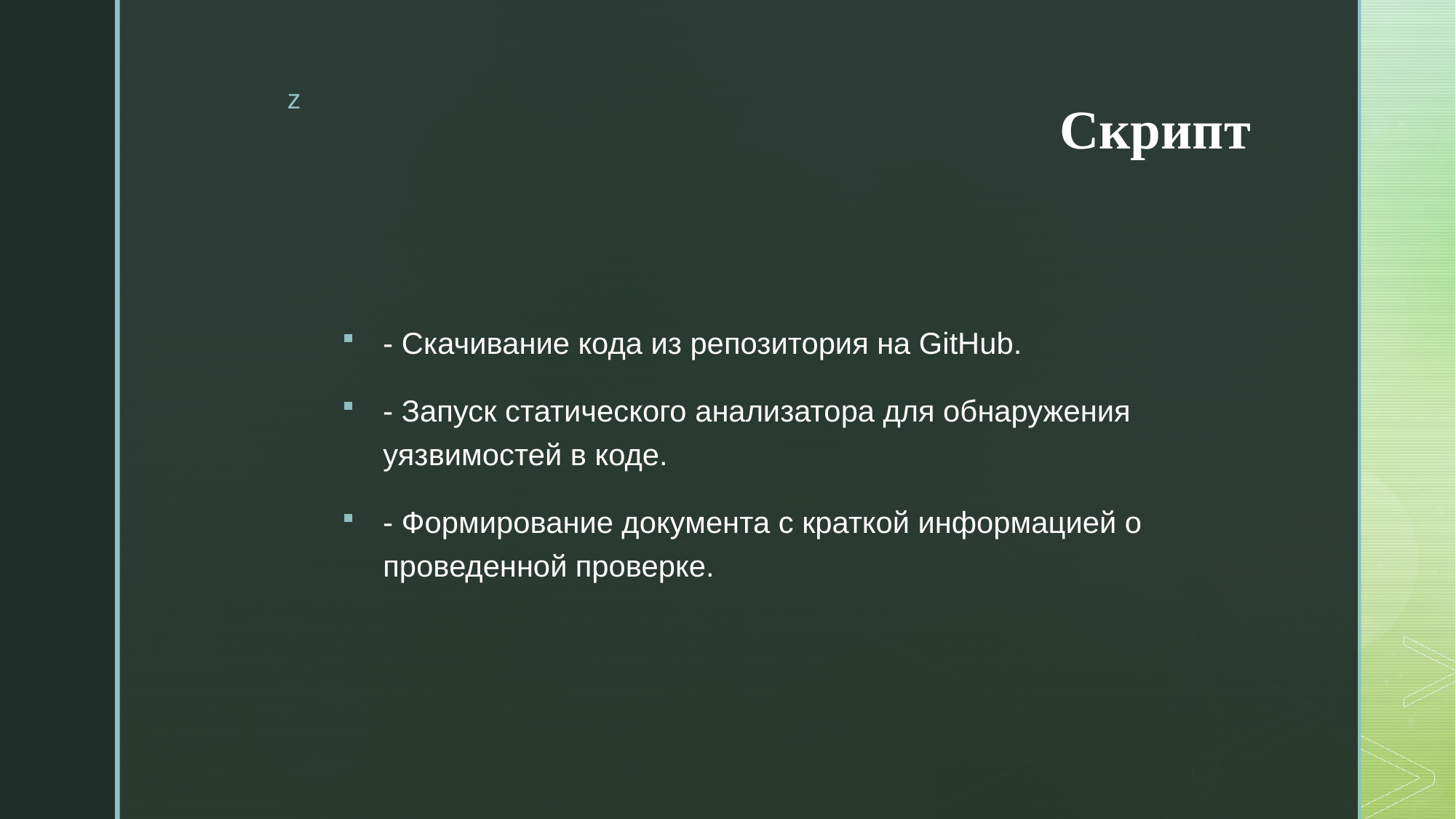

# Скрипт
- Скачивание кода из репозитория на GitHub.
- Запуск статического анализатора для обнаружения уязвимостей в коде.
- Формирование документа с краткой информацией о проведенной проверке.